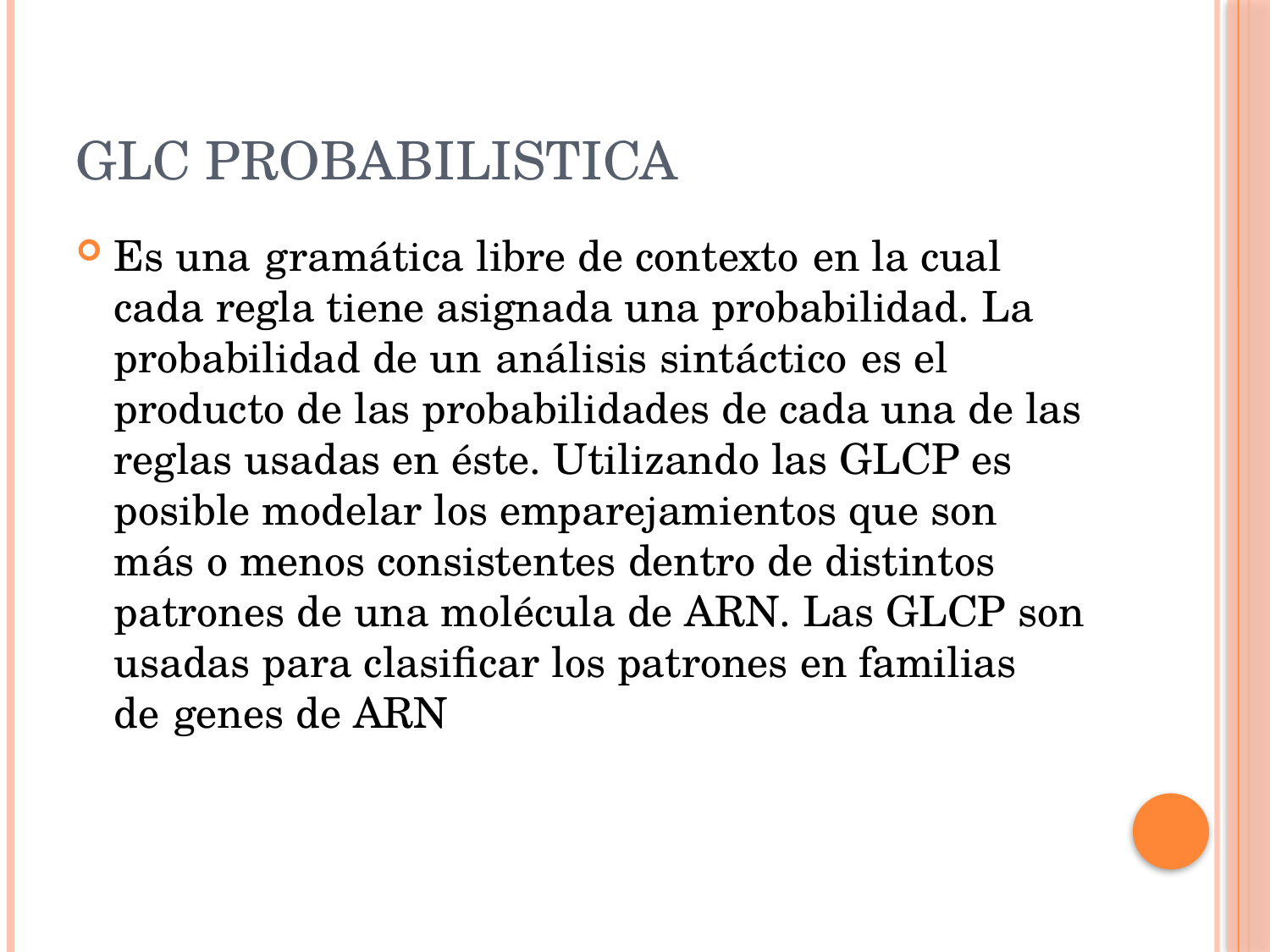

# GLC Probabilistica
Es una gramática libre de contexto en la cual cada regla tiene asignada una probabilidad. La probabilidad de un análisis sintáctico es el producto de las probabilidades de cada una de las reglas usadas en éste. Utilizando las GLCP es posible modelar los emparejamientos que son más o menos consistentes dentro de distintos patrones de una molécula de ARN. Las GLCP son usadas para clasificar los patrones en familias de genes de ARN